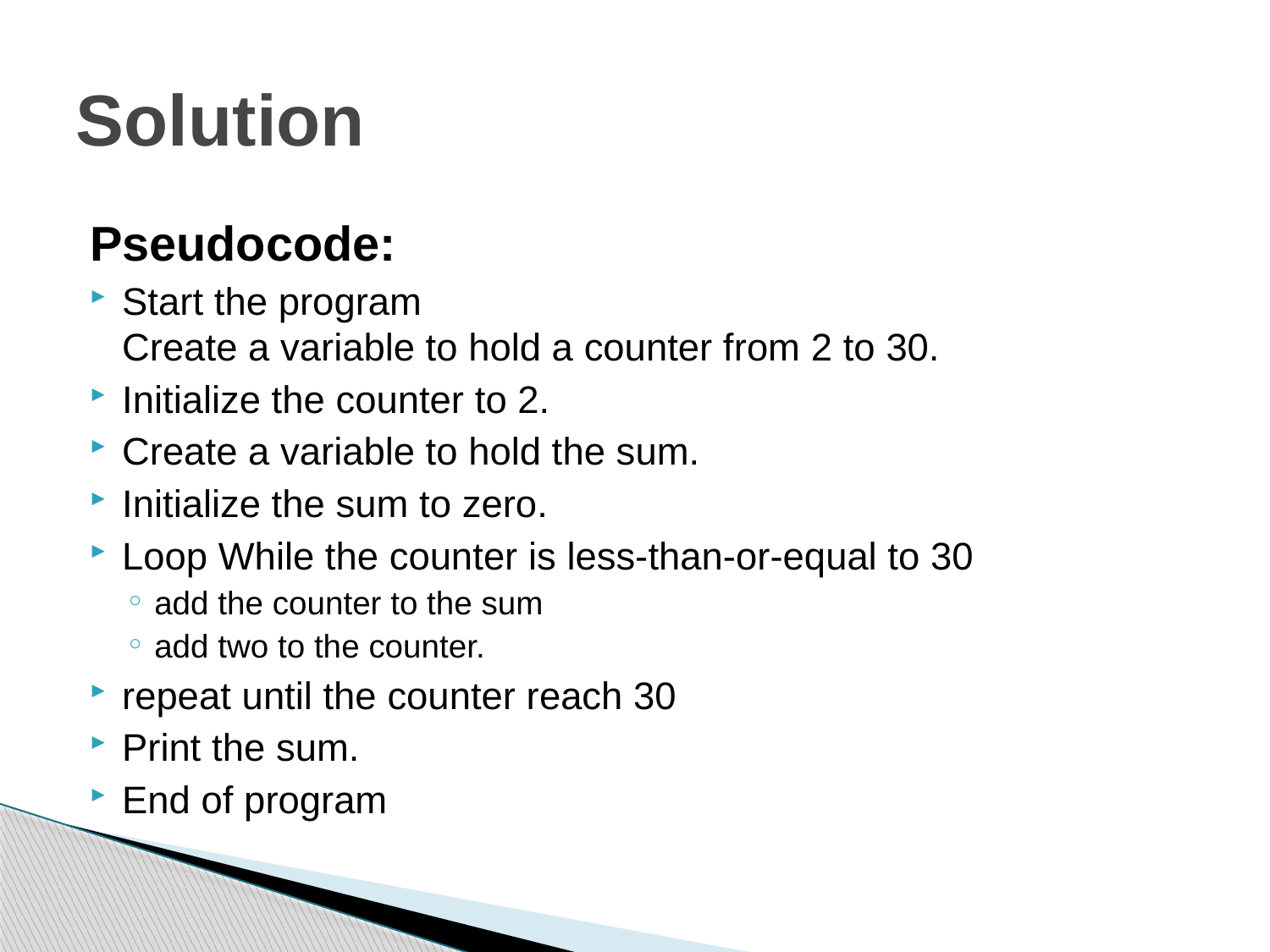

# Solution
Pseudocode:
Start the program
Create a variable to hold a counter from 2 to 30.
Initialize the counter to 2.
Create a variable to hold the sum.
Initialize the sum to zero.
Loop While the counter is less-than-or-equal to 30
add the counter to the sum
add two to the counter.
repeat until the counter reach 30
Print the sum.
End of program